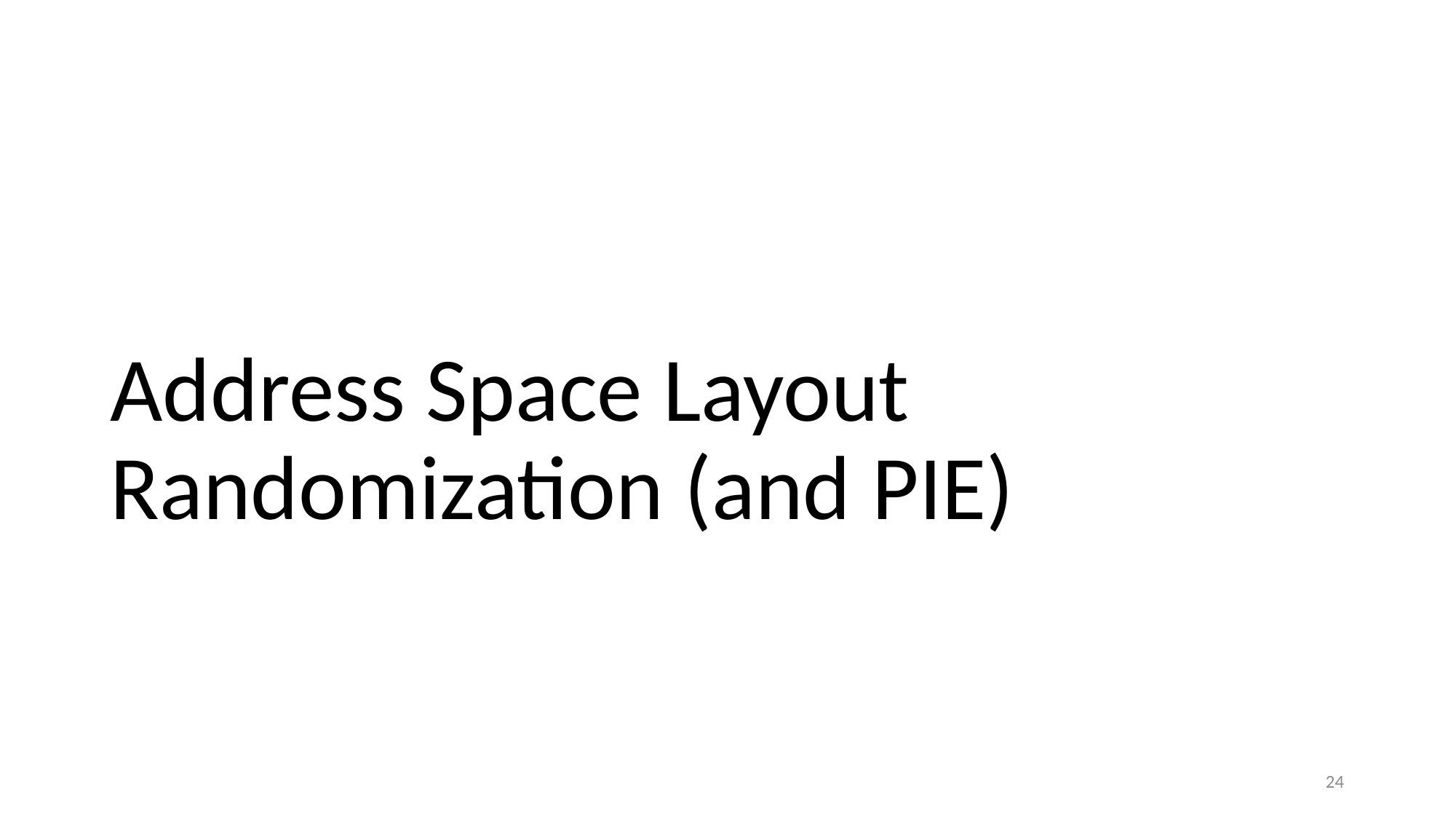

# Address Space Layout Randomization (and PIE)

24